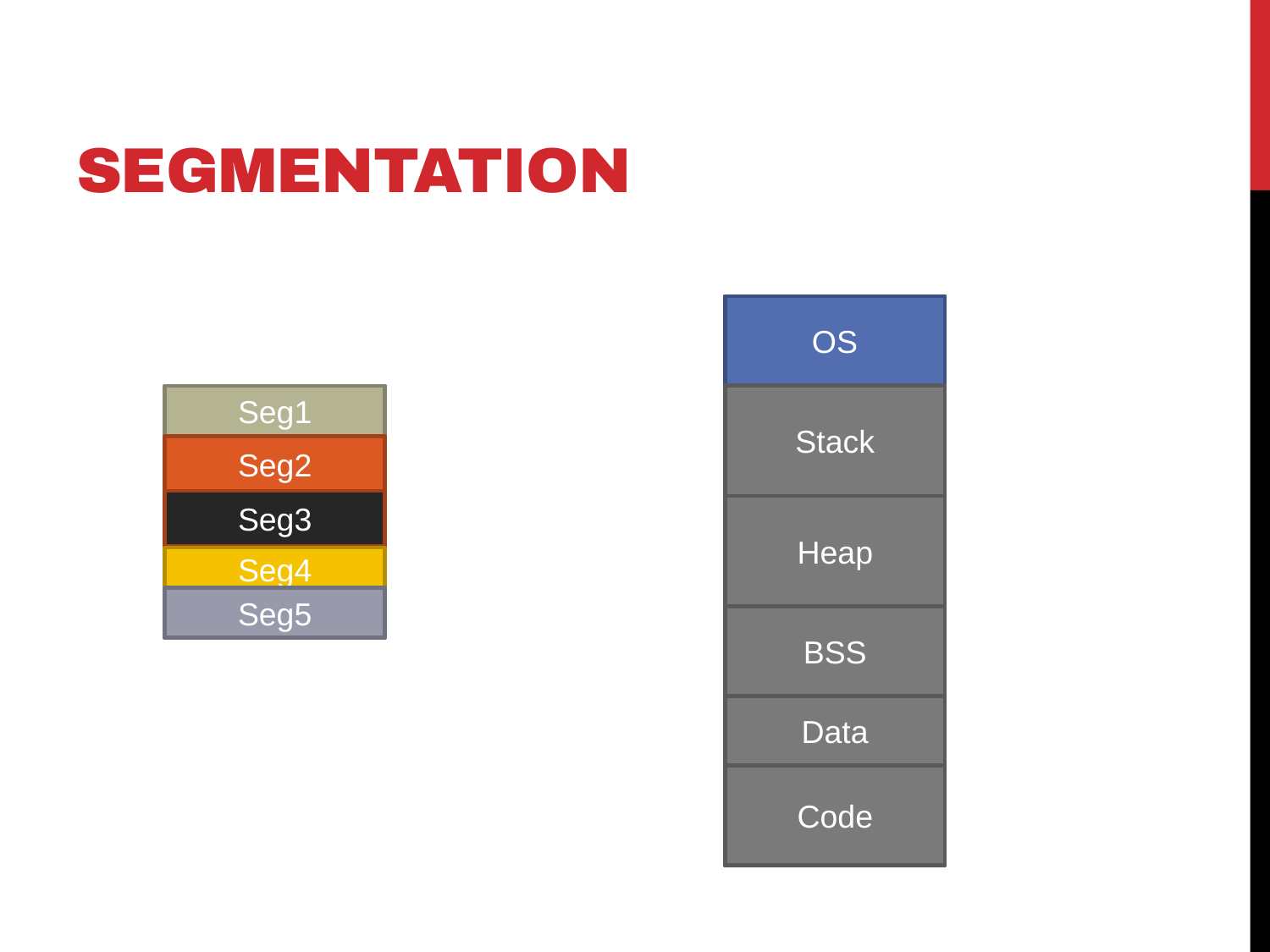

# Segmentation
Mem
OS
Stack

Seg1
Seg2
Seg3
Heap
Seg4
Seg5
BSS
Data
Code